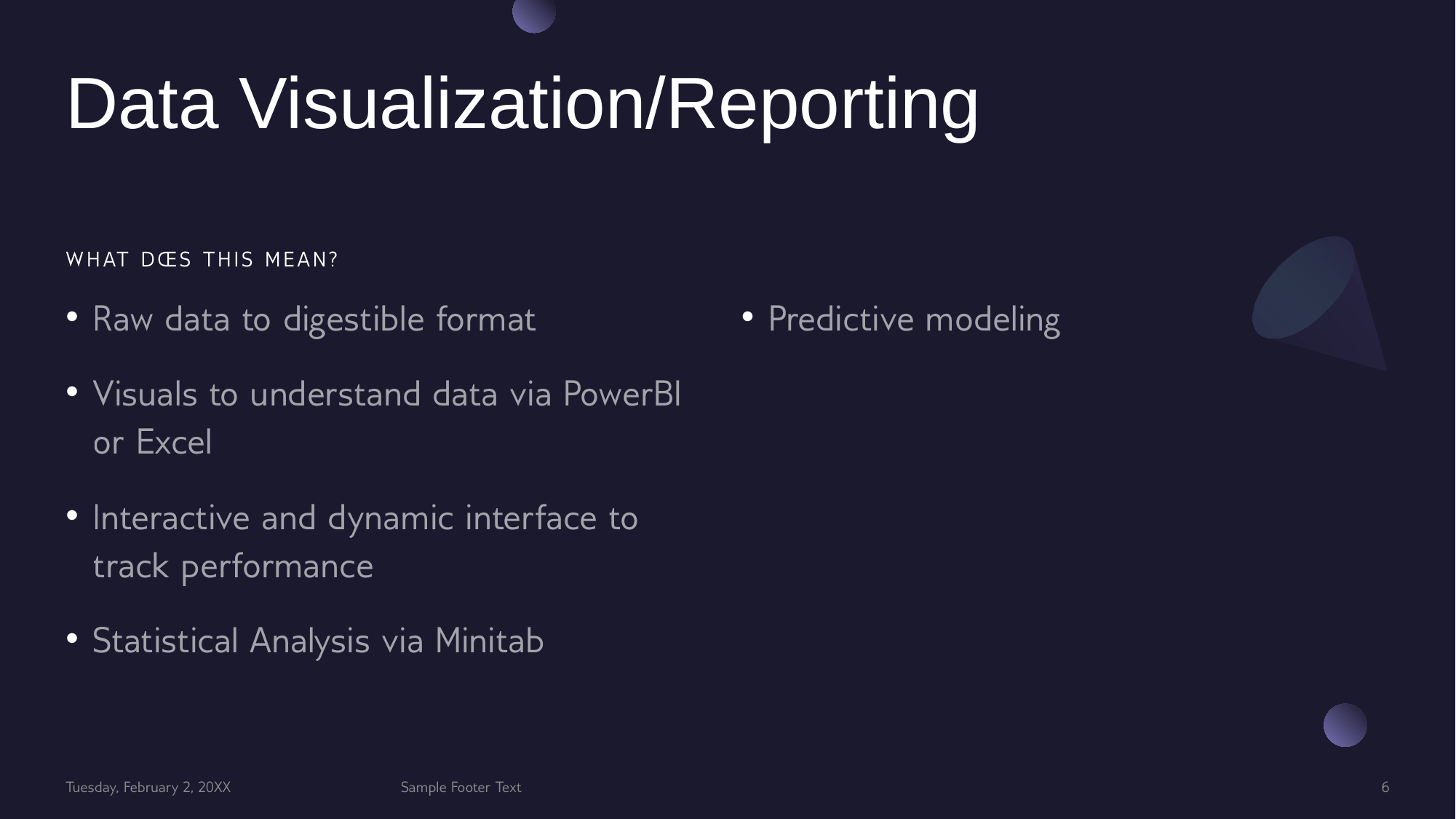

# Data Visualization/Reporting
What does this mean?

Raw data to digestible format
Visuals to understand data via PowerBI or Excel
Interactive and dynamic interface to track performance
Statistical Analysis via Minitab

Predictive modeling
Tuesday, February 2, 20XX
Sample Footer Text
6